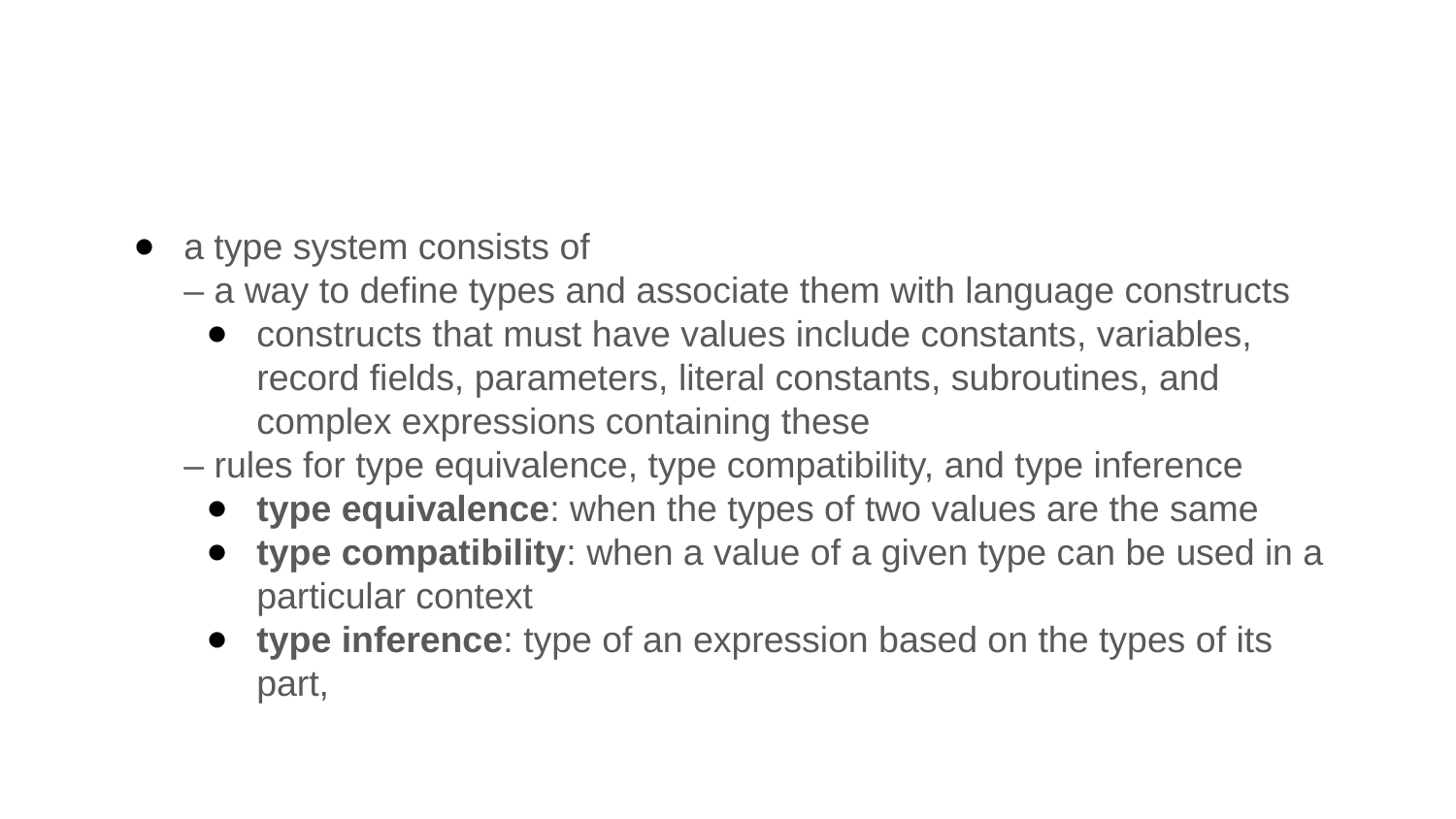

#
a type system consists of
– a way to define types and associate them with language constructs
constructs that must have values include constants, variables, record fields, parameters, literal constants, subroutines, and complex expressions containing these
– rules for type equivalence, type compatibility, and type inference
type equivalence: when the types of two values are the same
type compatibility: when a value of a given type can be used in a particular context
type inference: type of an expression based on the types of its part,